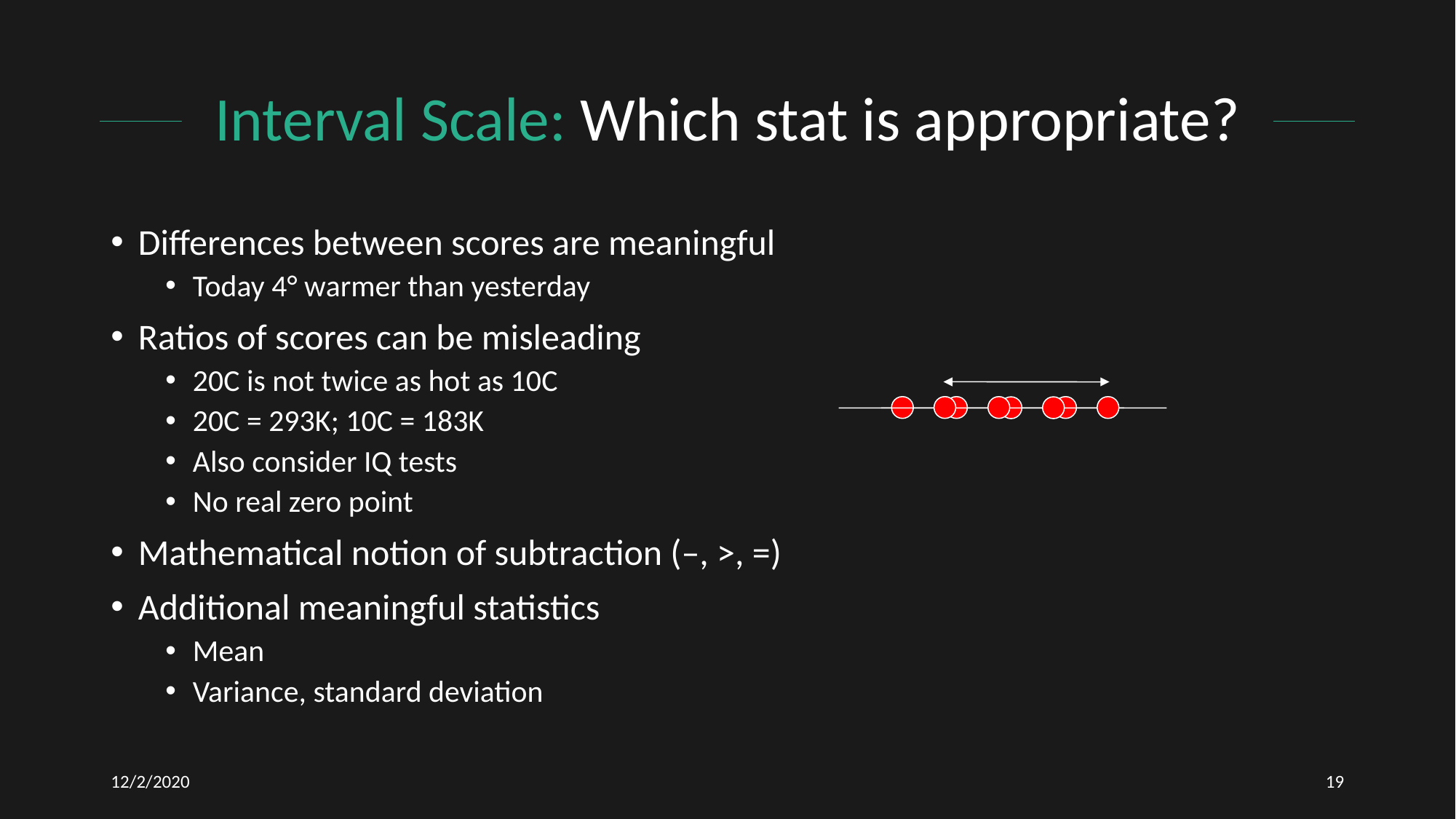

# Interval Scale: Which stat is appropriate?
Differences between scores are meaningful
Today 4° warmer than yesterday
Ratios of scores can be misleading
20C is not twice as hot as 10C
20C = 293K; 10C = 183K
Also consider IQ tests
No real zero point
Mathematical notion of subtraction (–, >, =)
Additional meaningful statistics
Mean
Variance, standard deviation

12/2/2020
19